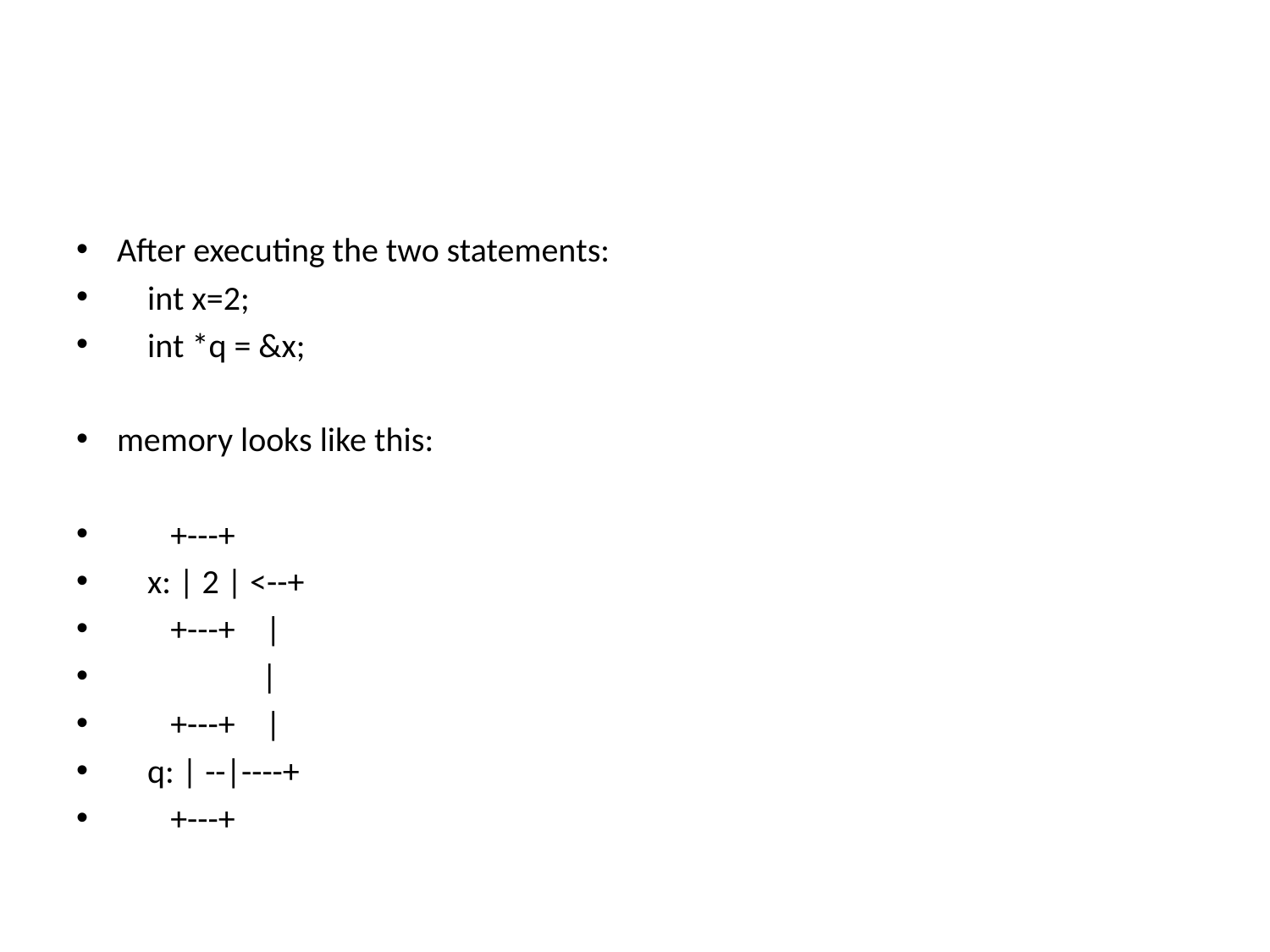

#
After executing the two statements:
    int x=2;
    int *q = &x;

memory looks like this:

       +---+
    x: | 2 | <--+
       +---+    |
                   |
       +---+    |
    q: | --|----+
       +---+